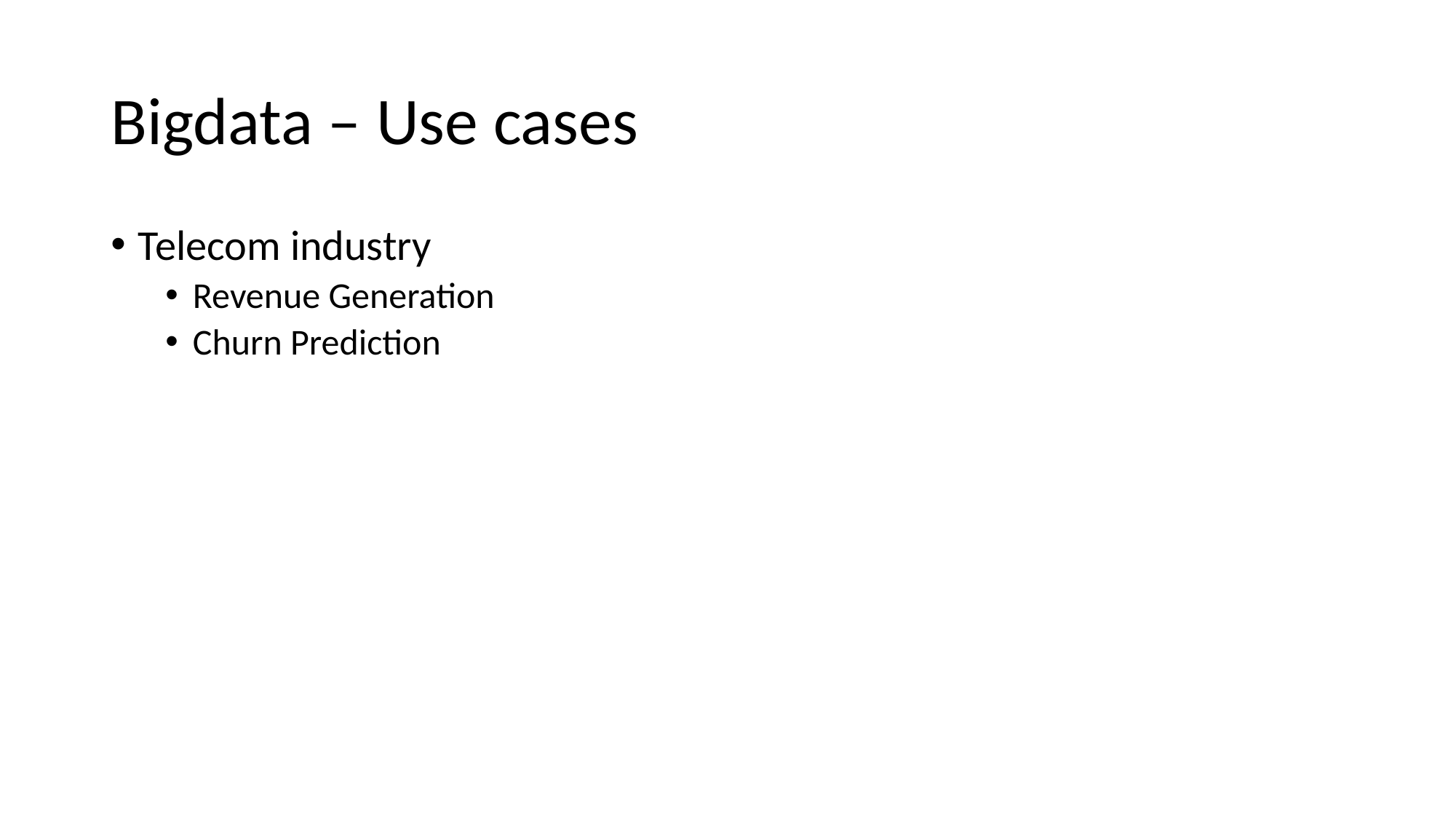

# Bigdata – Use cases
Telecom industry
Revenue Generation
Churn Prediction